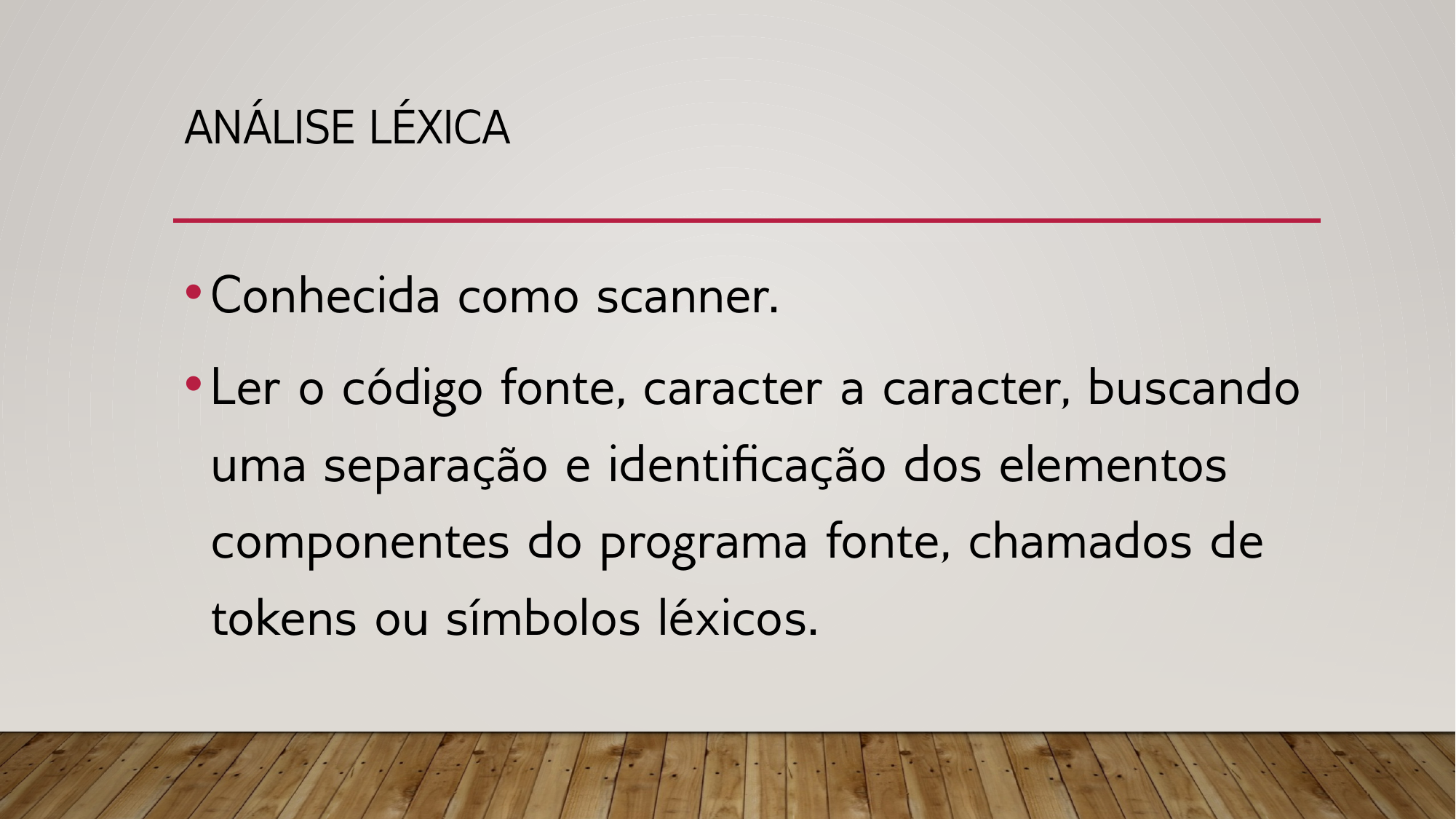

# Análise léxica
Conhecida como scanner.
Ler o código fonte, caracter a caracter, buscando uma separação e identificação dos elementos componentes do programa fonte, chamados de tokens ou símbolos léxicos.